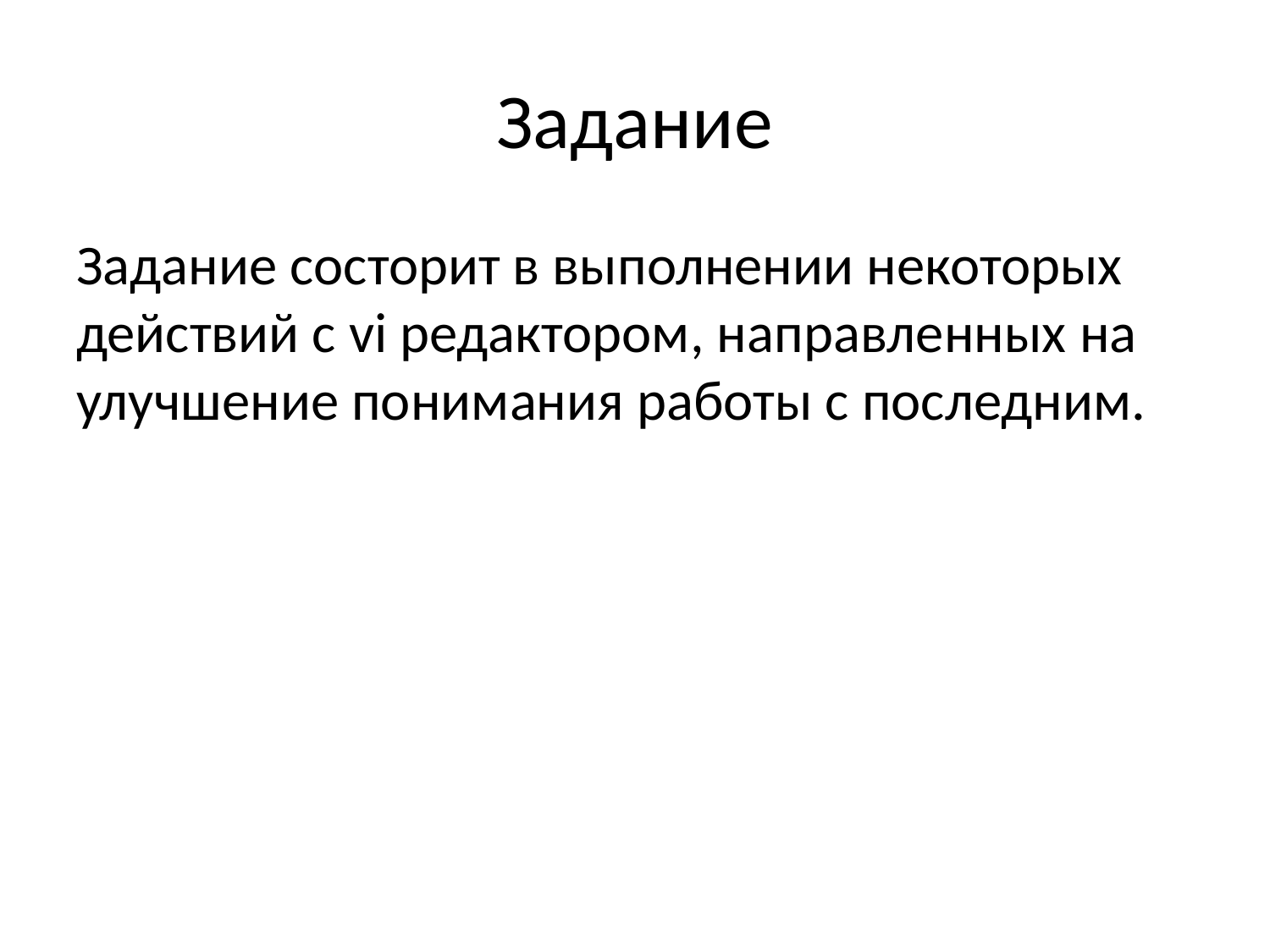

# Задание
Задание состорит в выполнении некоторых действий с vi редактором, направленных на улучшение понимания работы с последним.